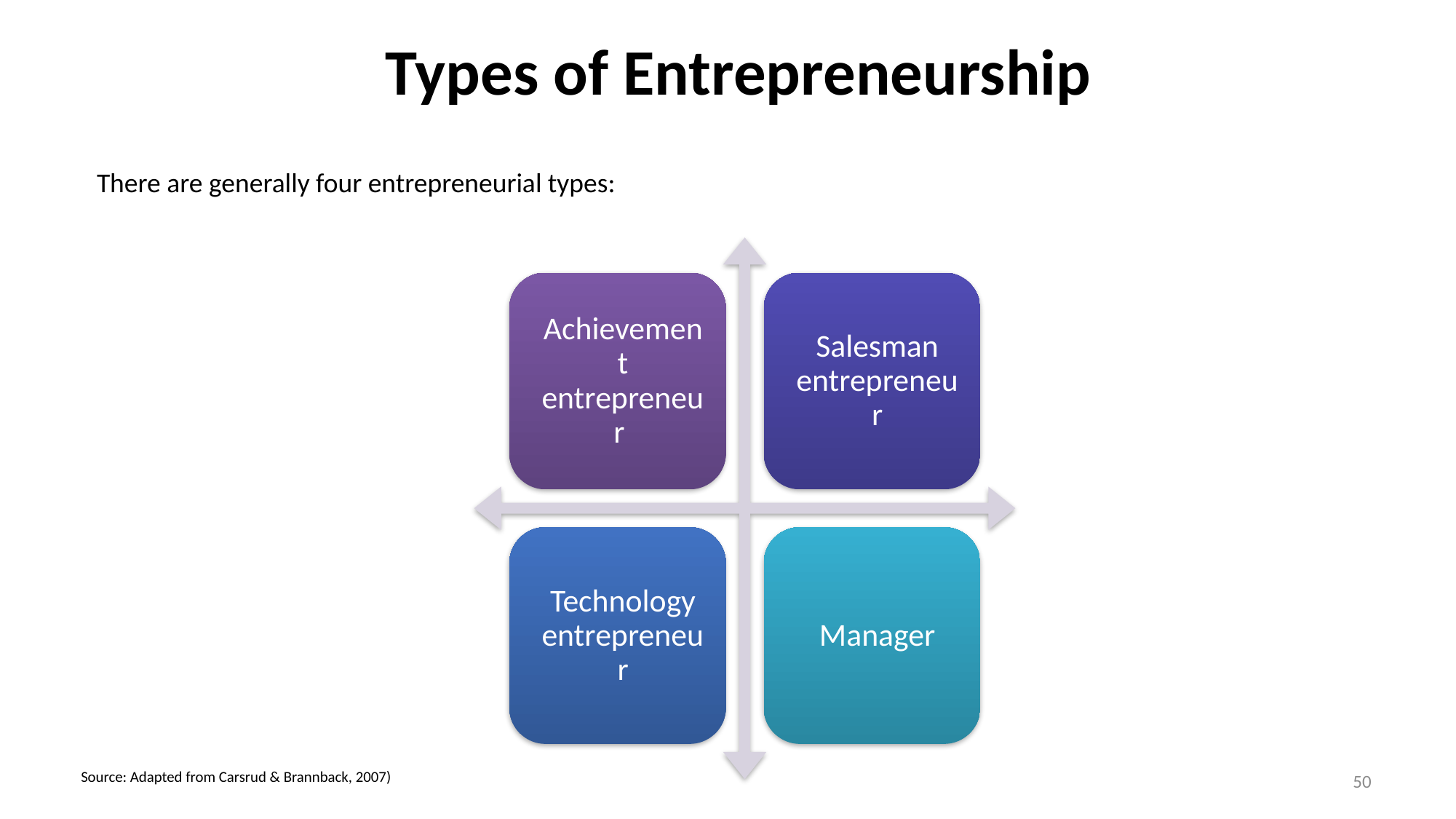

# Types of Entrepreneurship
There are generally four entrepreneurial types:
Achievement entrepreneur
Salesman entrepreneur
Technology entrepreneur
Manager
50
Source: Adapted from Carsrud & Brannback, 2007)